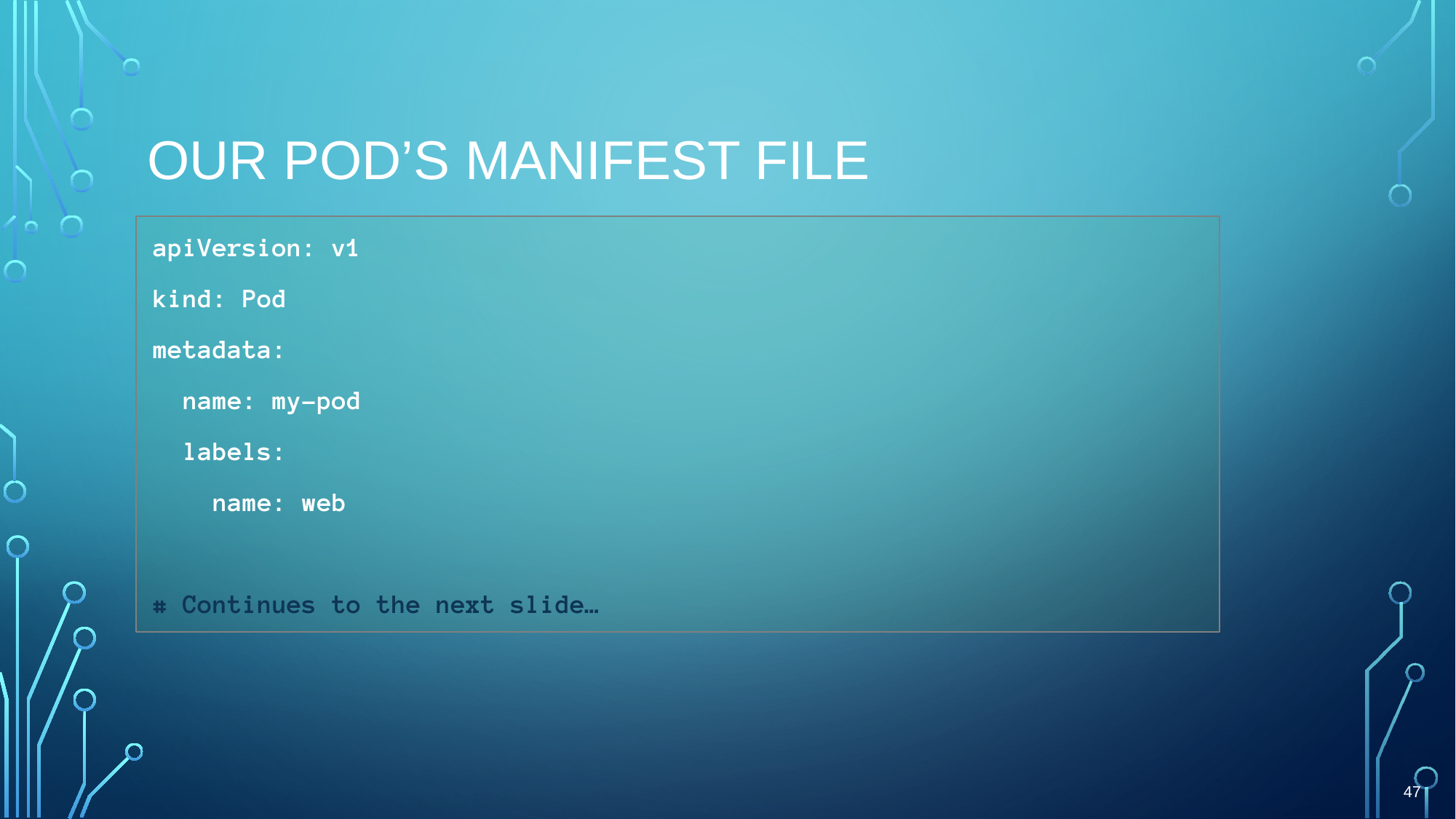

# Our pod’s manifest file
apiVersion: v1
kind: Pod
metadata:
  name: my-pod
  labels:
    name: web

# Continues to the next slide…
47